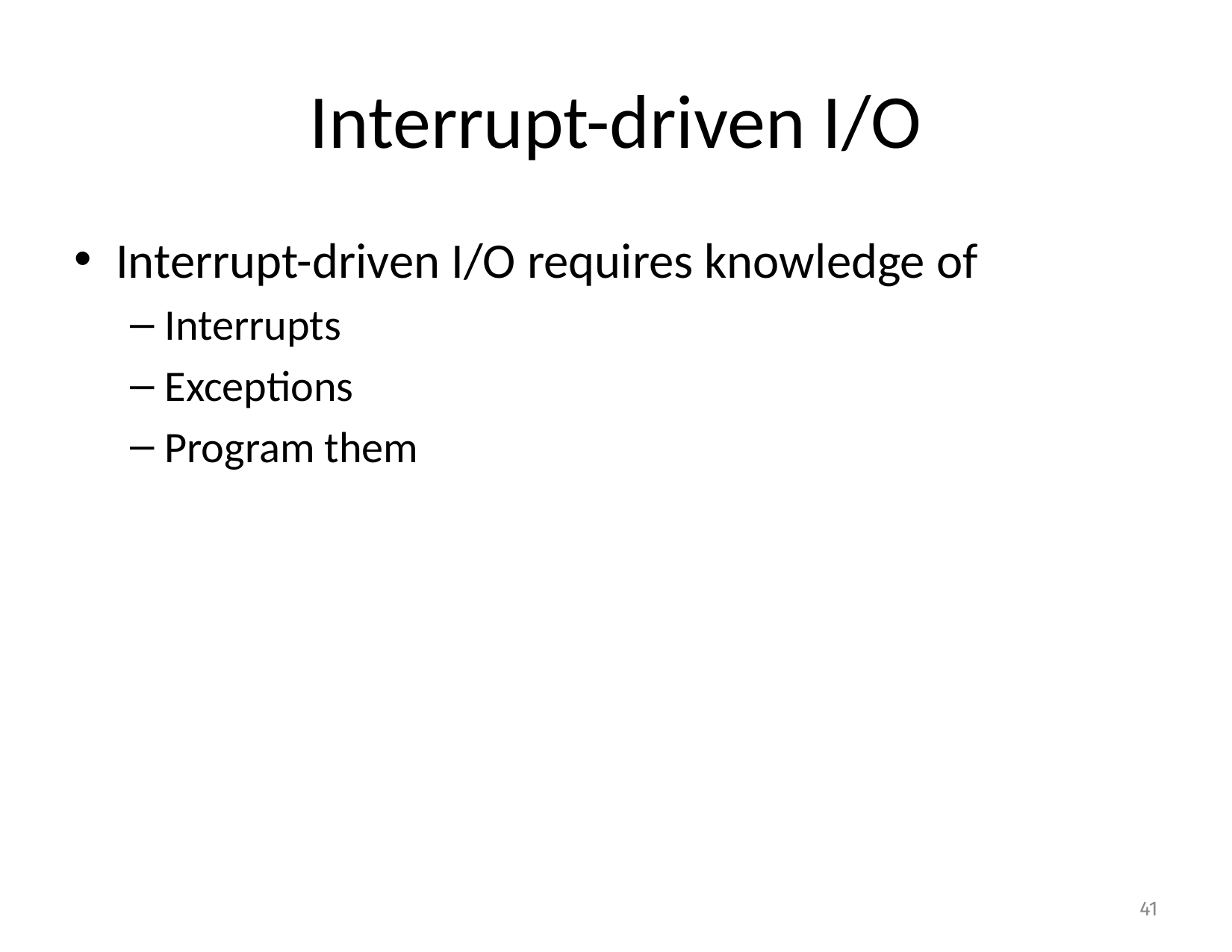

# Interrupt-driven I/O
Interrupt-driven I/O requires knowledge of
Interrupts
Exceptions
Program them

41